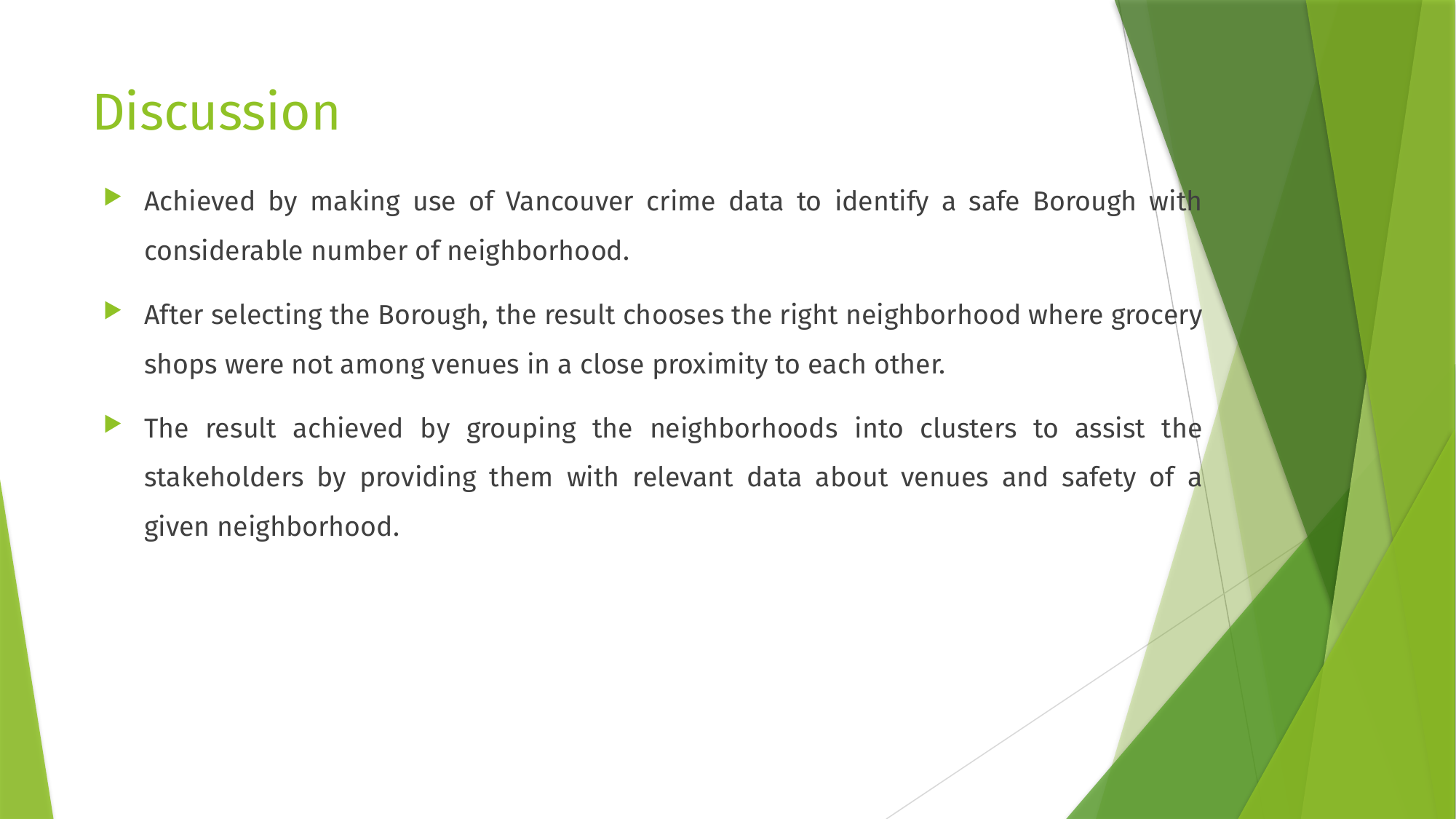

# Discussion
Achieved by making use of Vancouver crime data to identify a safe Borough with considerable number of neighborhood.
After selecting the Borough, the result chooses the right neighborhood where grocery shops were not among venues in a close proximity to each other.
The result achieved by grouping the neighborhoods into clusters to assist the stakeholders by providing them with relevant data about venues and safety of a given neighborhood.